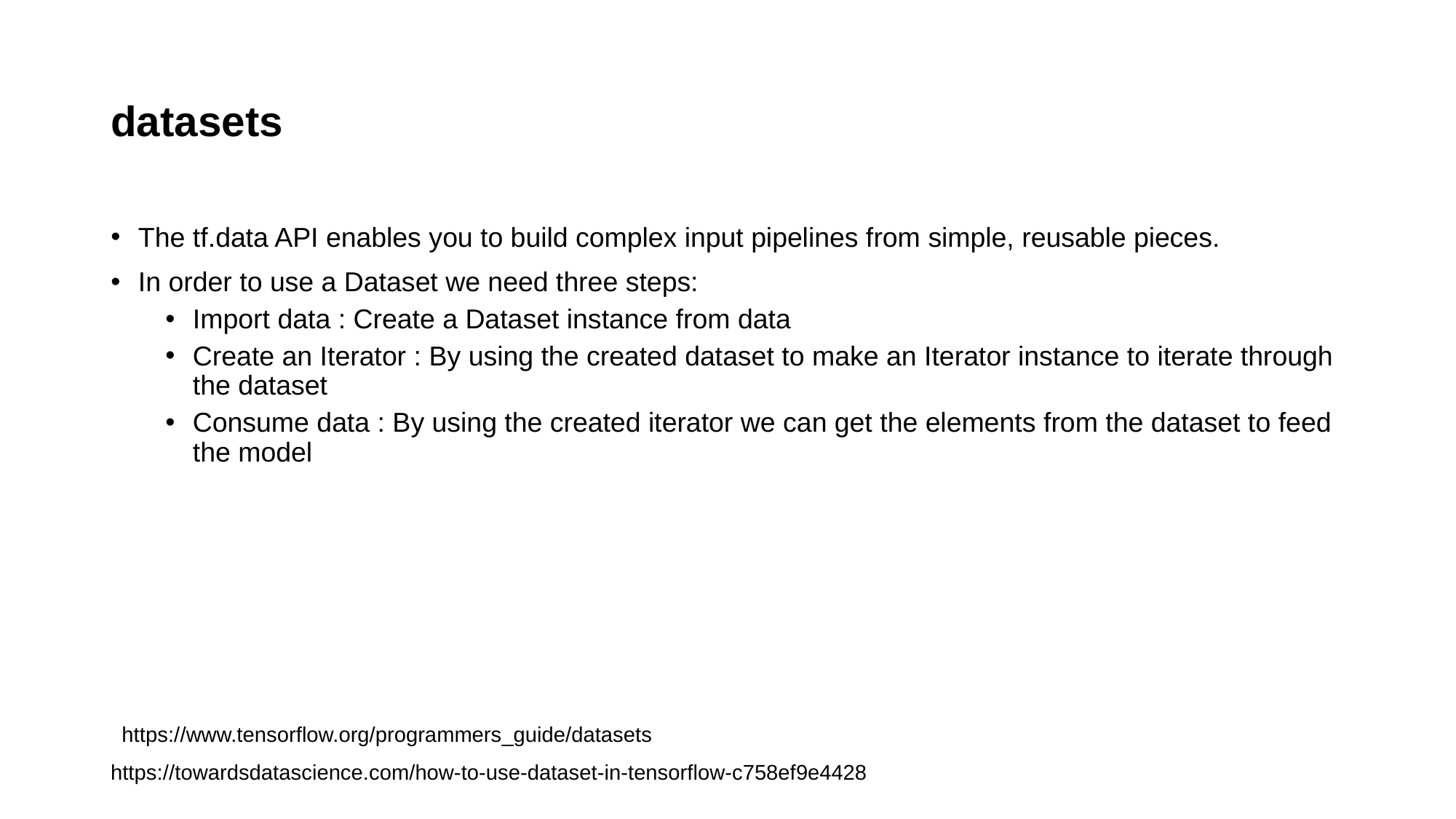

# datasets
The tf.data API enables you to build complex input pipelines from simple, reusable pieces.
In order to use a Dataset we need three steps:
Import data : Create a Dataset instance from data
Create an Iterator : By using the created dataset to make an Iterator instance to iterate through the dataset
Consume data : By using the created iterator we can get the elements from the dataset to feed the model
https://www.tensorflow.org/programmers_guide/datasets
https://towardsdatascience.com/how-to-use-dataset-in-tensorflow-c758ef9e4428